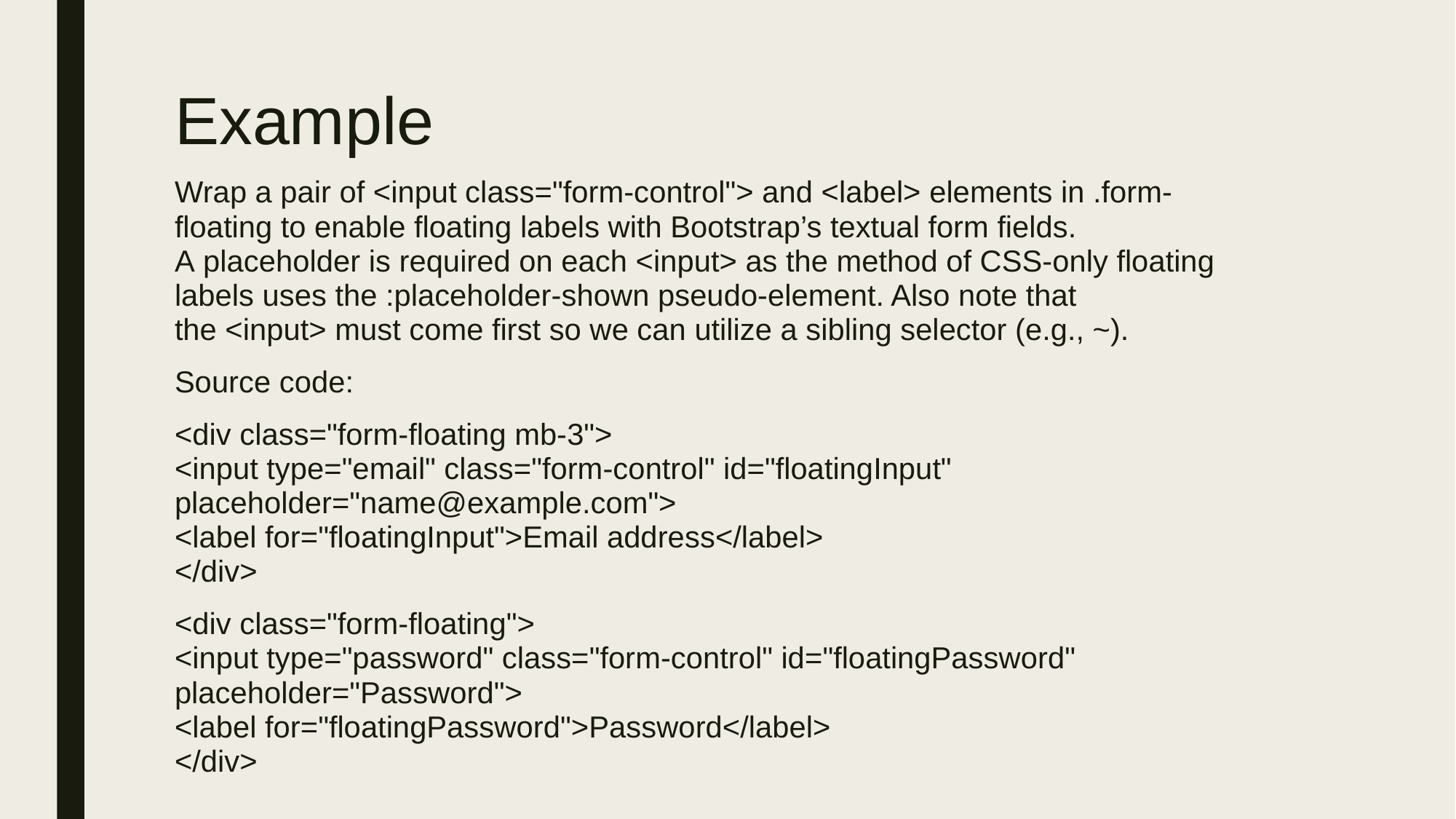

# Example
Wrap a pair of <input class="form-control"> and <label> elements in .form-floating to enable floating labels with Bootstrap’s textual form fields. A placeholder is required on each <input> as the method of CSS-only floating labels uses the :placeholder-shown pseudo-element. Also note that the <input> must come first so we can utilize a sibling selector (e.g., ~).
Source code:
<div class="form-floating mb-3">
<input type="email" class="form-control" id="floatingInput" placeholder="name@example.com">
<label for="floatingInput">Email address</label>
</div>
<div class="form-floating">
<input type="password" class="form-control" id="floatingPassword" placeholder="Password">
<label for="floatingPassword">Password</label>
</div>